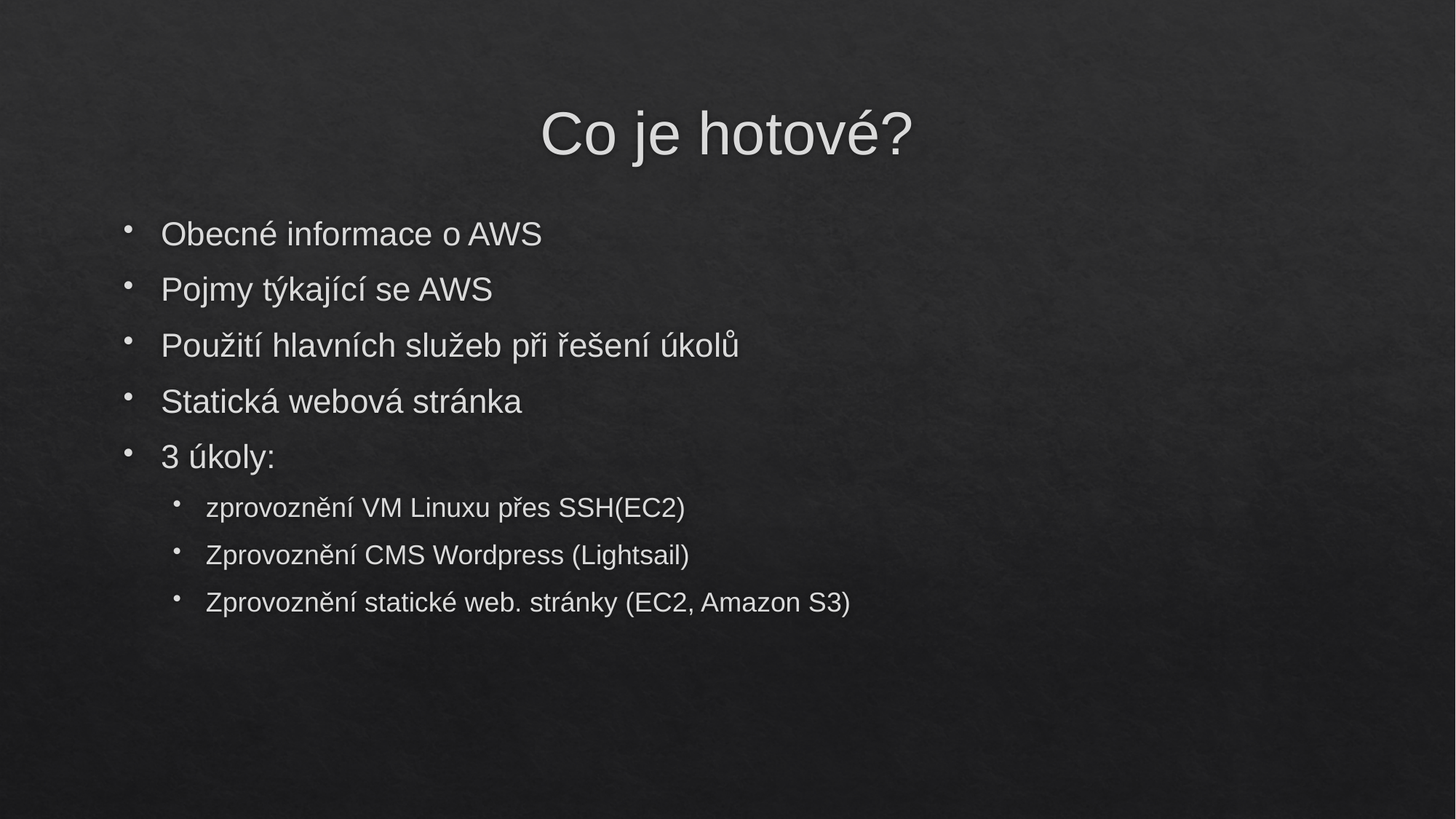

# Co je hotové?
Obecné informace o AWS
Pojmy týkající se AWS
Použití hlavních služeb při řešení úkolů
Statická webová stránka
3 úkoly:
zprovoznění VM Linuxu přes SSH(EC2)
Zprovoznění CMS Wordpress (Lightsail)
Zprovoznění statické web. stránky (EC2, Amazon S3)